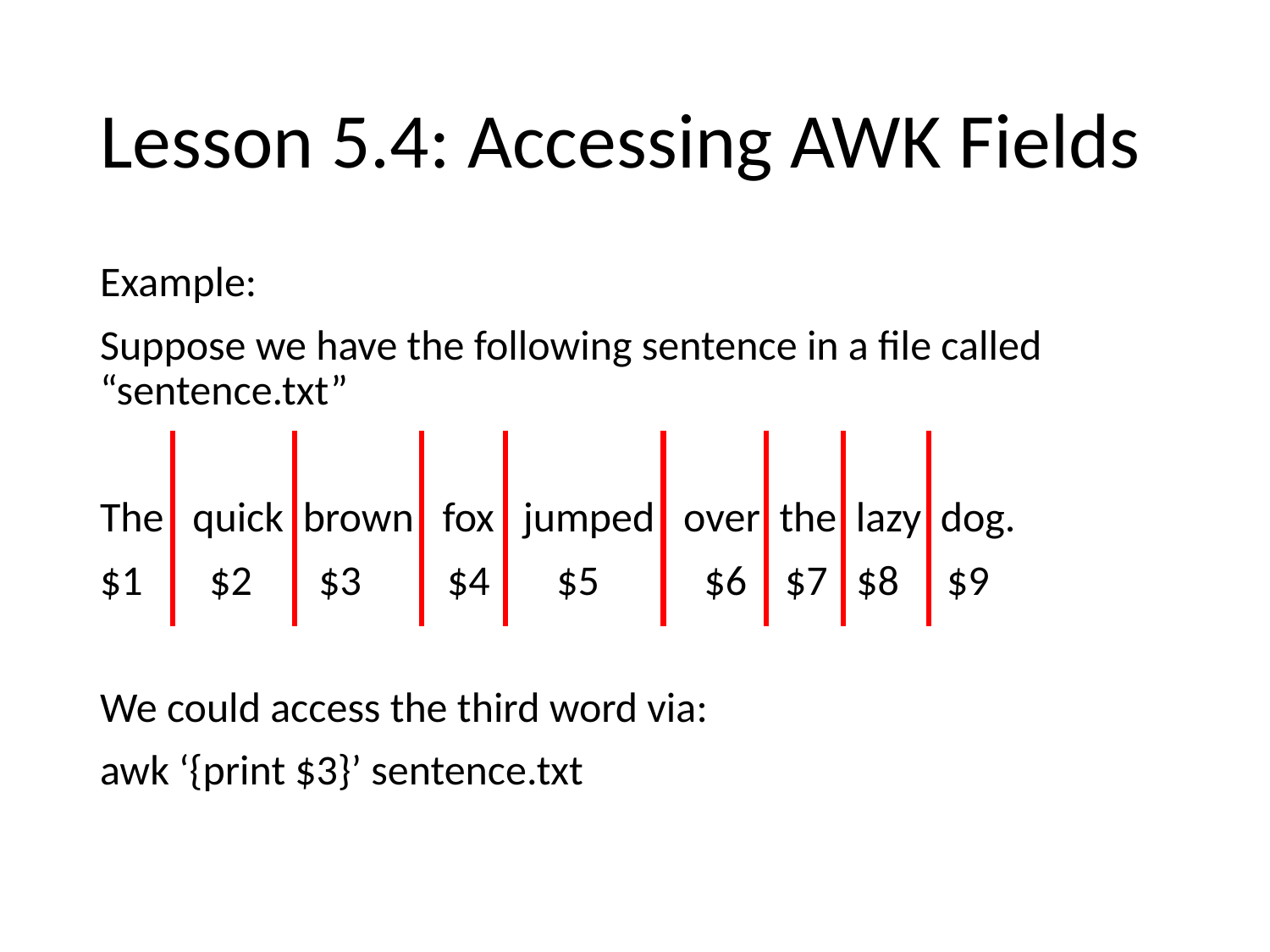

# Lesson 5.4: Accessing AWK Fields
Example:
Suppose we have the following sentence in a file called “sentence.txt”

The   quick  brown   fox   jumped   over  the  lazy  dog.
$1       $2       $3         $4       $5           $6    $7   $8     $9

We could access the third word via:
awk ‘{print $3}’ sentence.txt